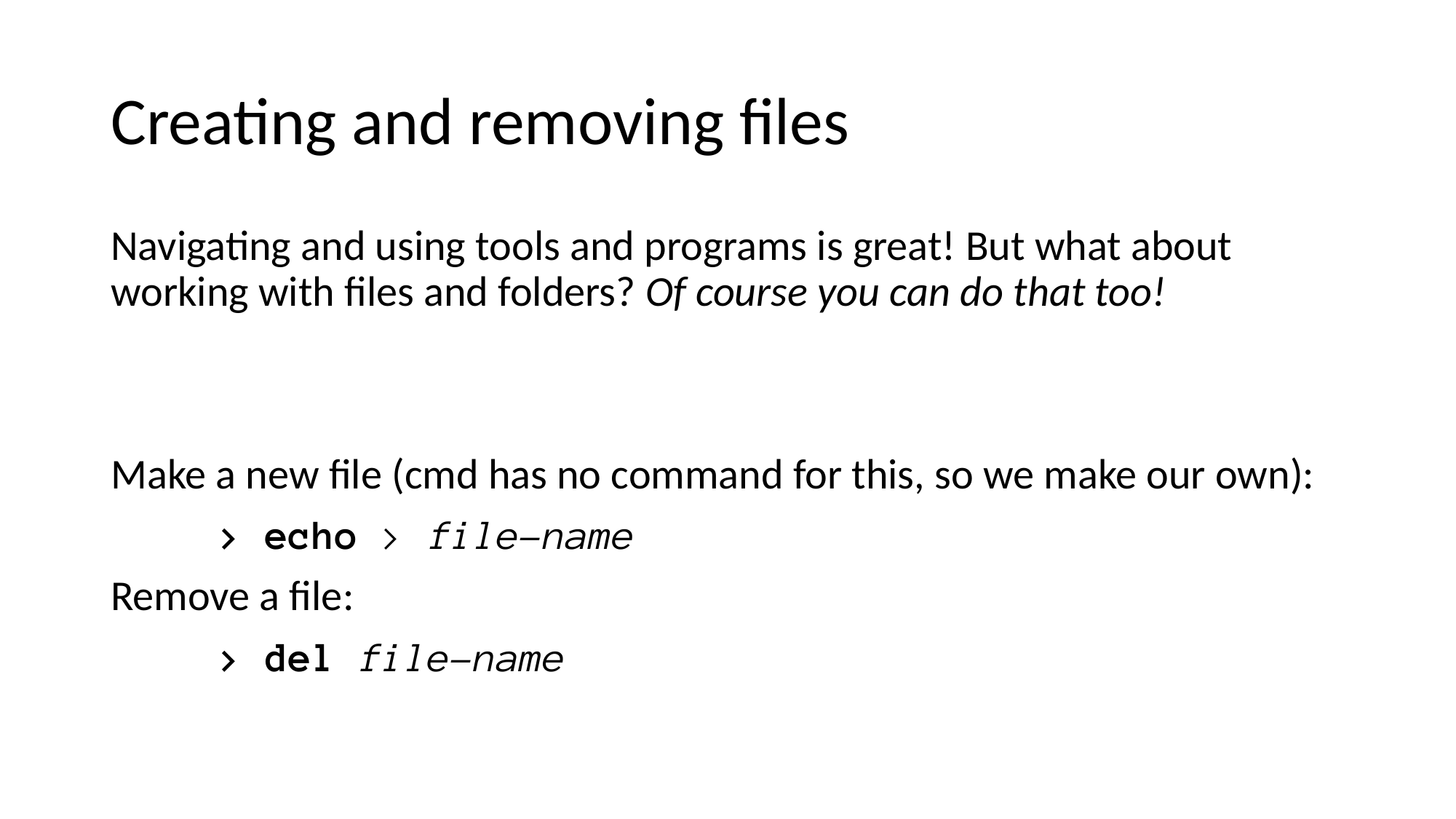

# Creating and removing files
Navigating and using tools and programs is great! But what about working with files and folders? Of course you can do that too!

Make a new file (cmd has no command for this, so we make our own):
	> echo > file-name
Remove a file:
	> del file-name